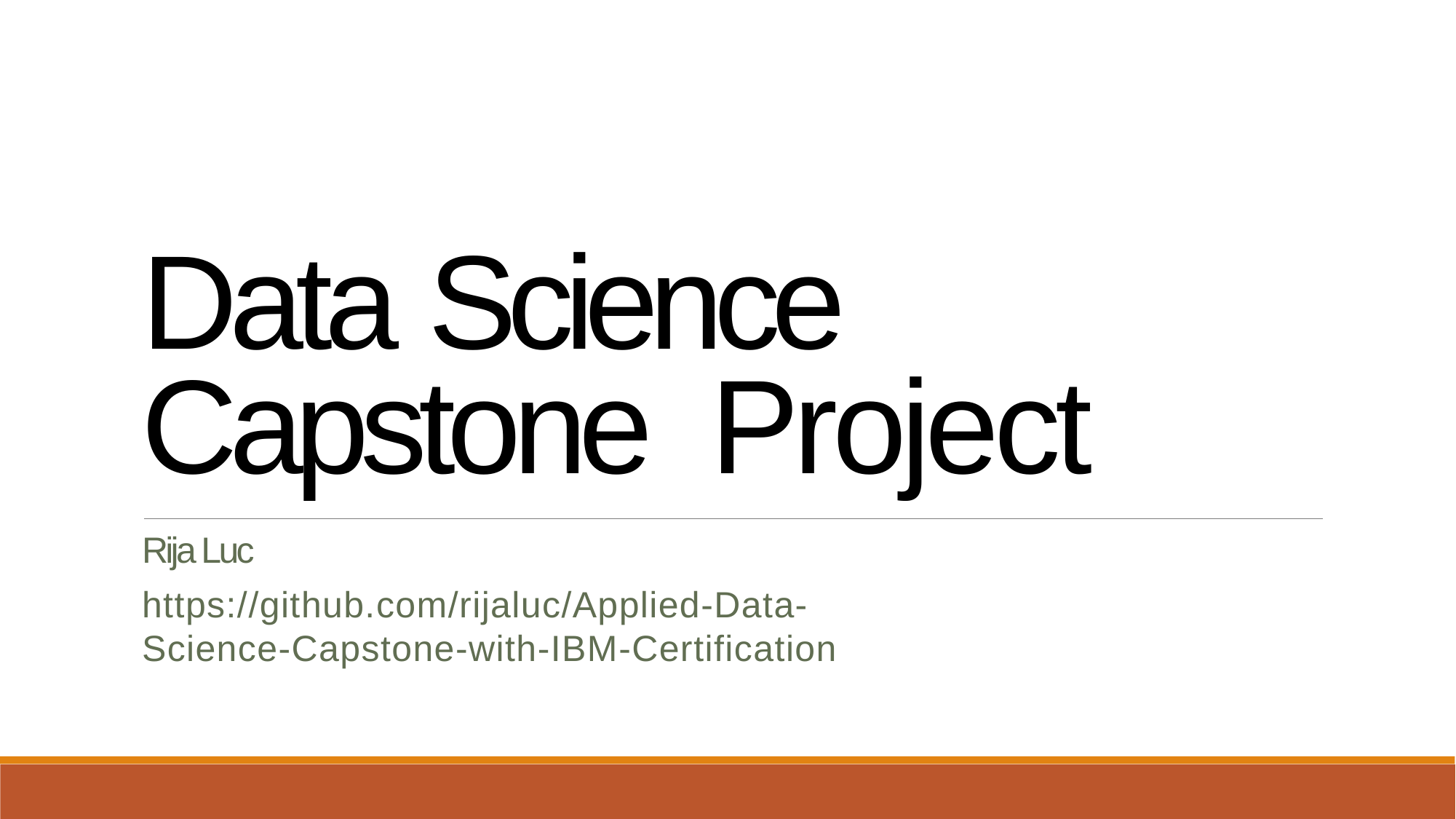

Data Science Capstone  Project
Rija Luc
https://github.com/rijaluc/Applied-Data-Science-Capstone-with-IBM-Certification